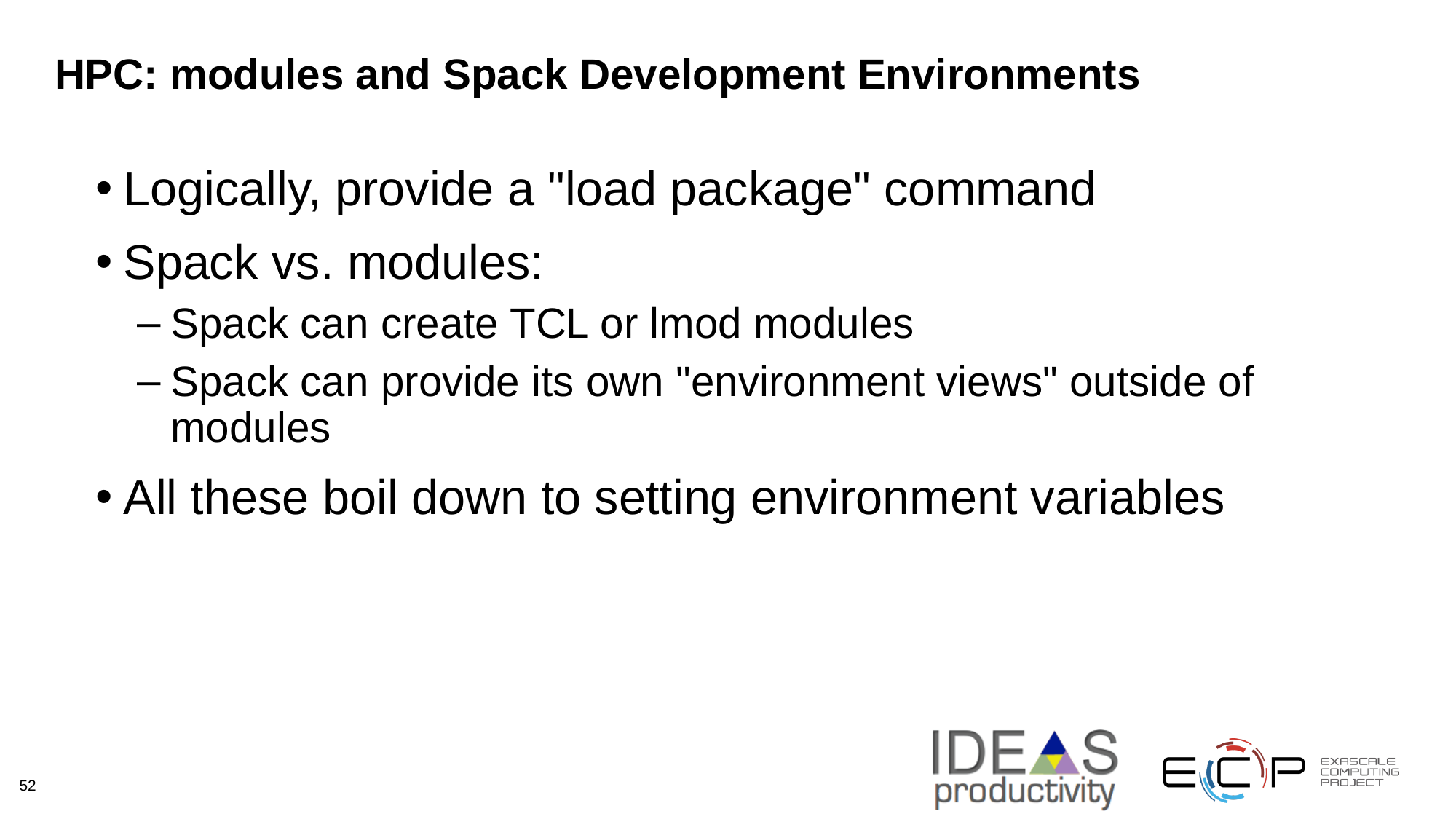

# HPC: modules and Spack Development Environments
Logically, provide a "load package" command
Spack vs. modules:
Spack can create TCL or lmod modules
Spack can provide its own "environment views" outside of modules
All these boil down to setting environment variables